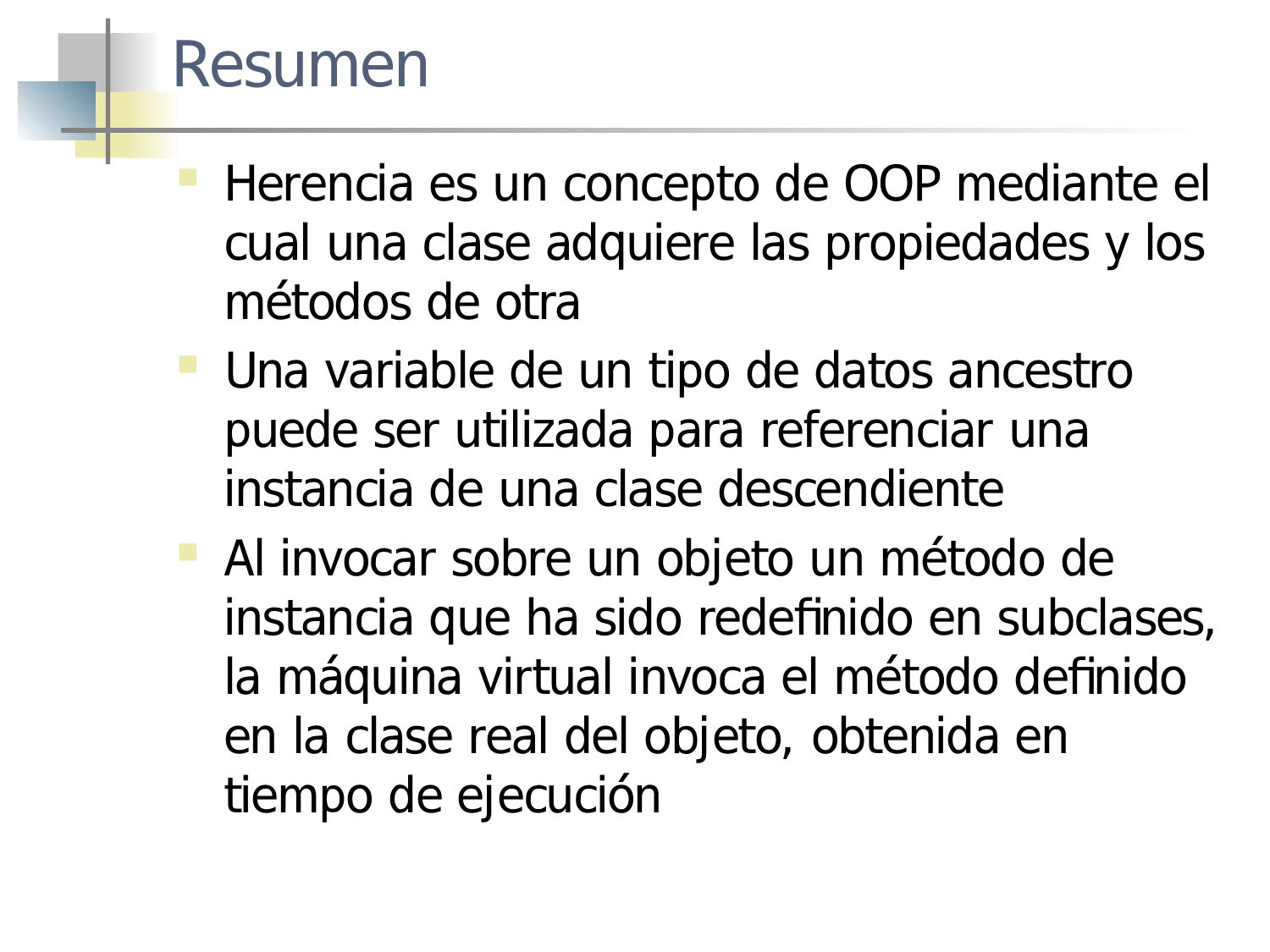

# Resumen
Herencia es un concepto de OOP mediante el cual una clase adquiere las propiedades y los métodos de otra
Una variable de un tipo de datos ancestro puede ser utilizada para referenciar una instancia de una clase descendiente
Al invocar sobre un objeto un método de instancia que ha sido redefinido en subclases, la máquina virtual invoca el método definido en la clase real del objeto, obtenida en tiempo de ejecución
27